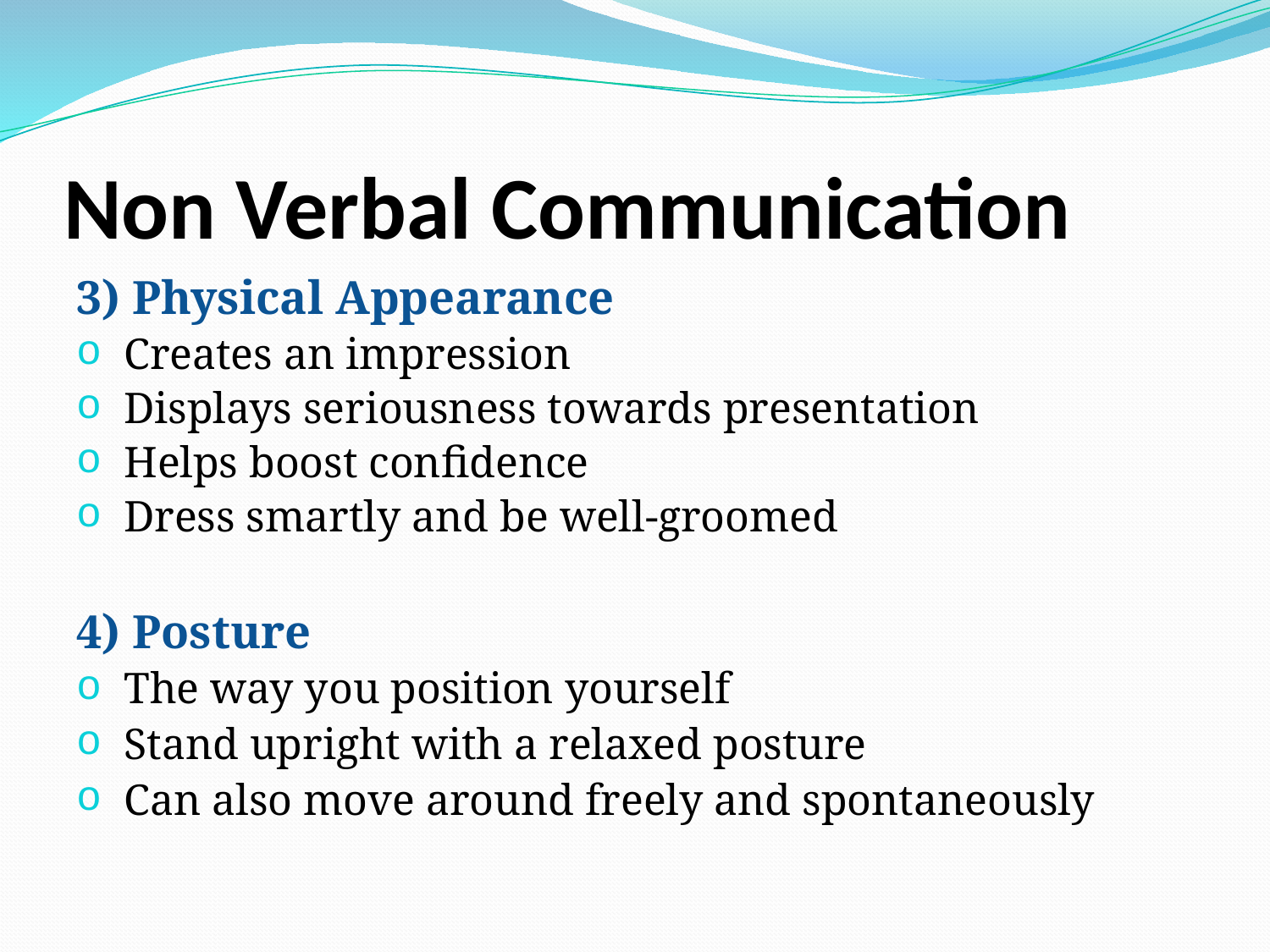

# Non Verbal Communication
3) Physical Appearance
Creates an impression
Displays seriousness towards presentation
Helps boost confidence
Dress smartly and be well-groomed

4) Posture
The way you position yourself
Stand upright with a relaxed posture
Can also move around freely and spontaneously